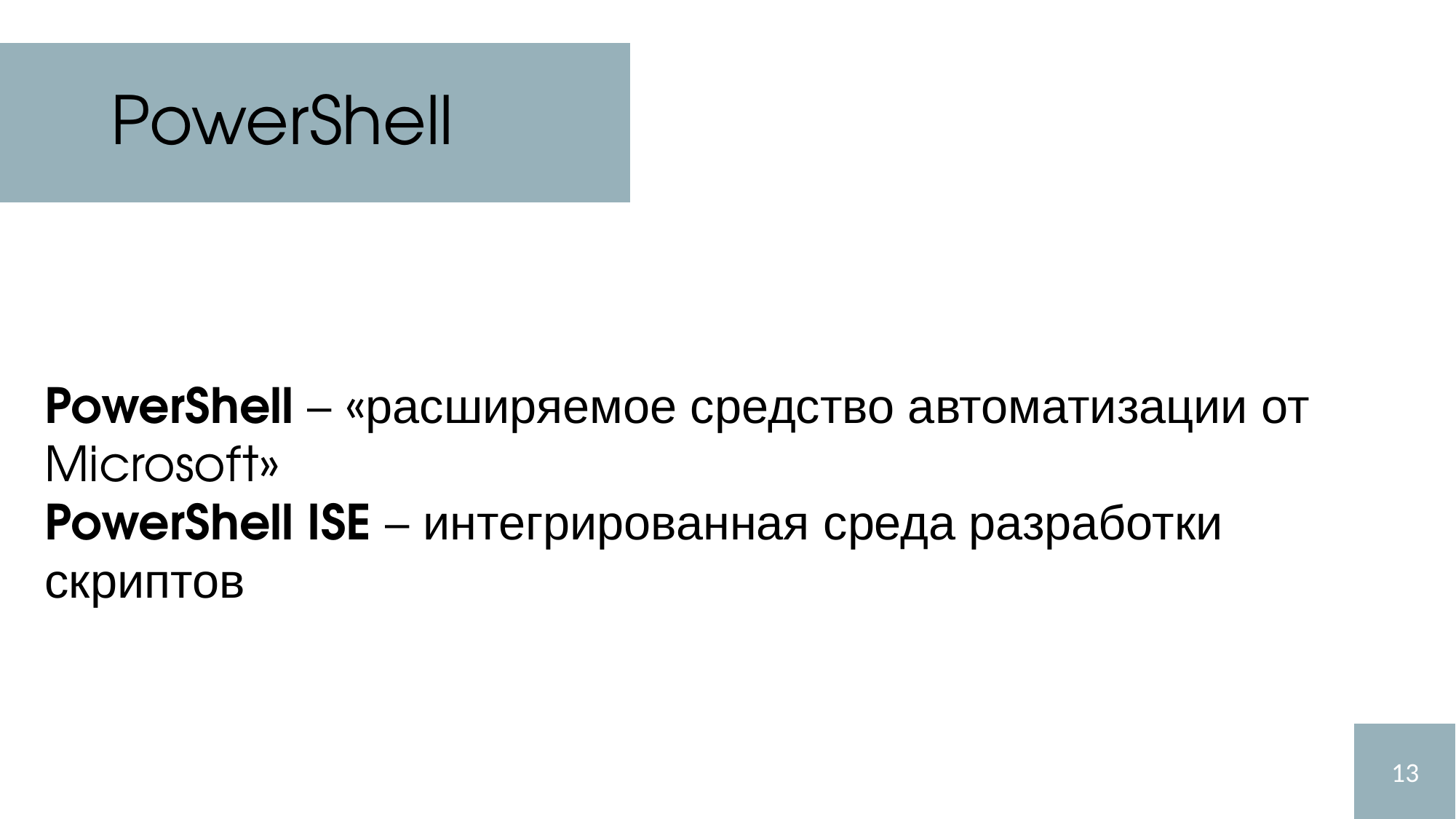

# PowerShell
PowerShell – «расширяемое средство автоматизации от Microsoft»
PowerShell ISE – интегрированная среда разработки скриптов
13